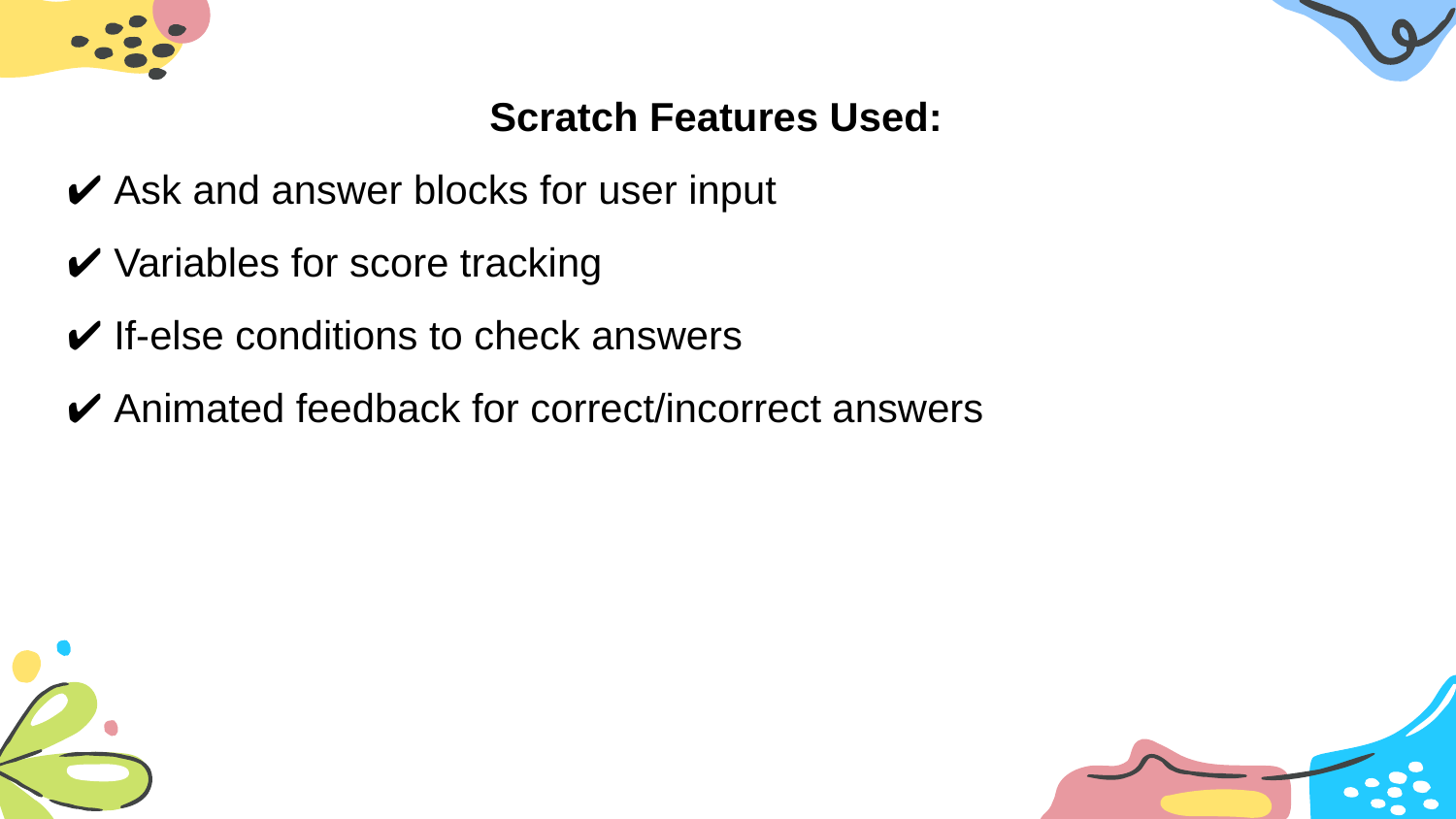

Scratch Features Used:
✔️ Ask and answer blocks for user input
✔️ Variables for score tracking
✔️ If-else conditions to check answers
✔️ Animated feedback for correct/incorrect answers